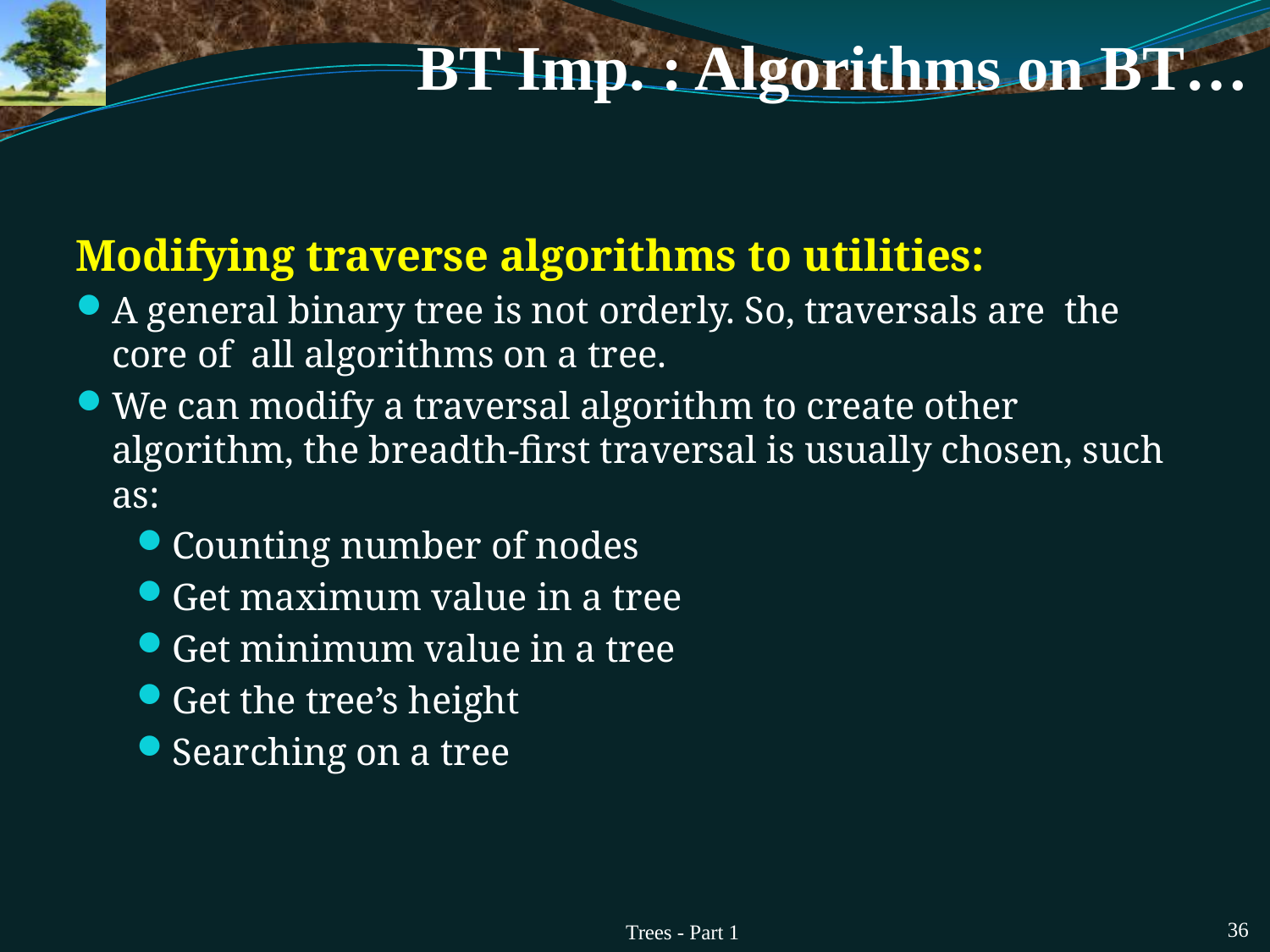

# BT Imp. : Algorithms on BT…
Modifying traverse algorithms to utilities:
A general binary tree is not orderly. So, traversals are  the core of  all algorithms on a tree.
We can modify a traversal algorithm to create other algorithm, the breadth-first traversal is usually chosen, such as:
Counting number of nodes
Get maximum value in a tree
Get minimum value in a tree
Get the tree’s height
Searching on a tree
Trees - Part 1
36